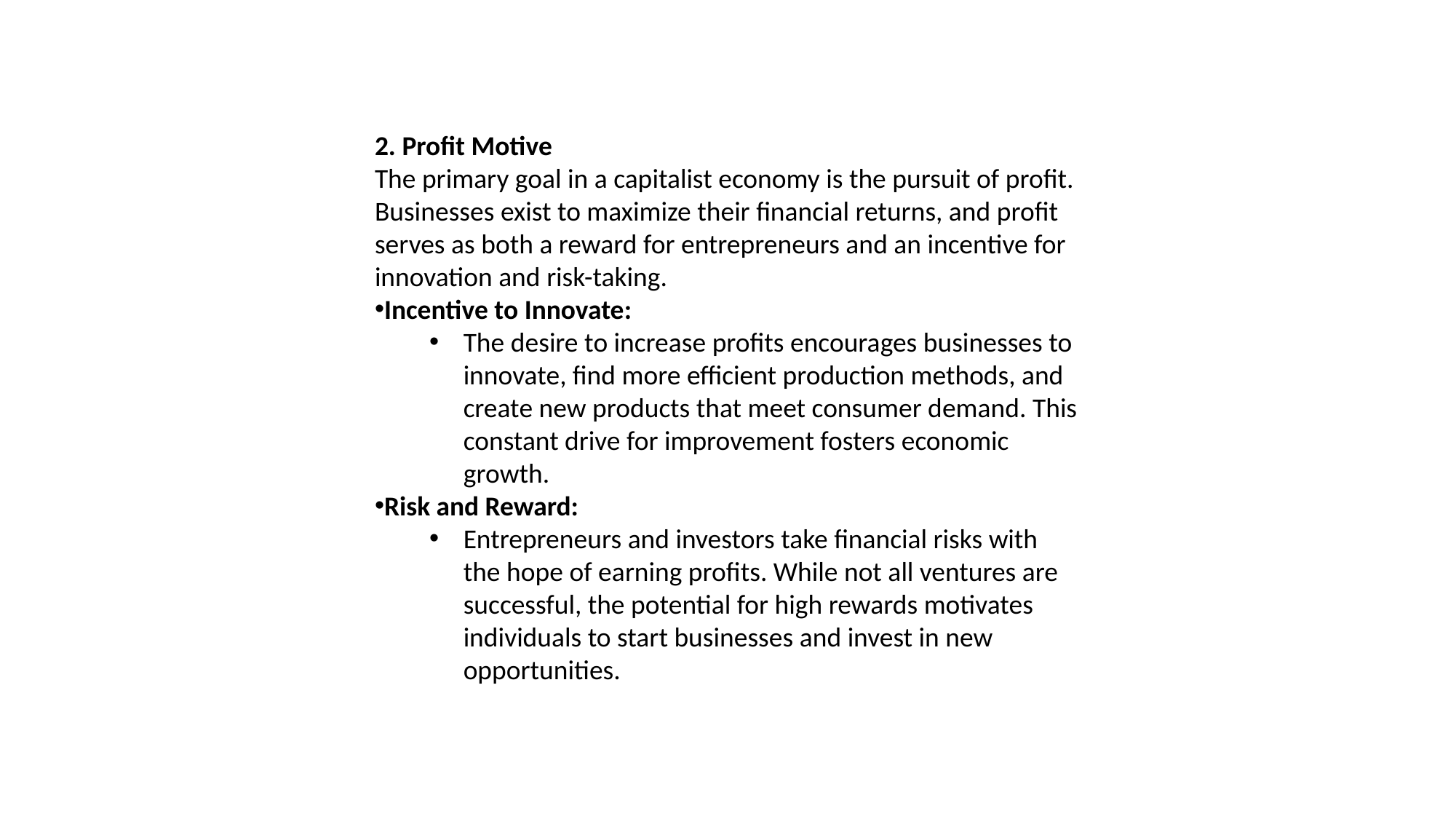

2. Profit Motive
The primary goal in a capitalist economy is the pursuit of profit. Businesses exist to maximize their financial returns, and profit serves as both a reward for entrepreneurs and an incentive for innovation and risk-taking.
Incentive to Innovate:
The desire to increase profits encourages businesses to innovate, find more efficient production methods, and create new products that meet consumer demand. This constant drive for improvement fosters economic growth.
Risk and Reward:
Entrepreneurs and investors take financial risks with the hope of earning profits. While not all ventures are successful, the potential for high rewards motivates individuals to start businesses and invest in new opportunities.